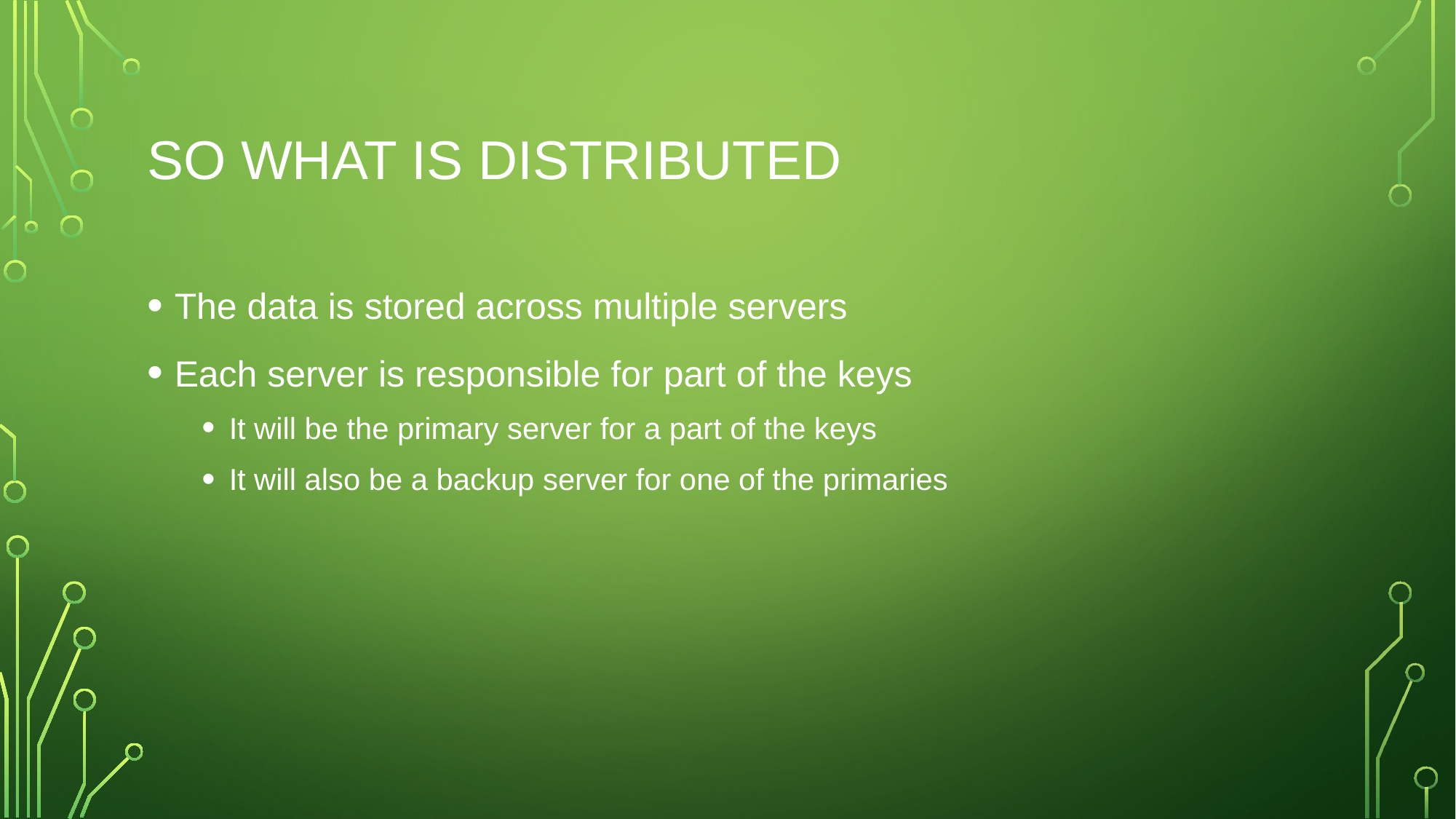

# SO WHAT IS DISTRIBUTED
The data is stored across multiple servers
Each server is responsible for part of the keys
It will be the primary server for a part of the keys
It will also be a backup server for one of the primaries